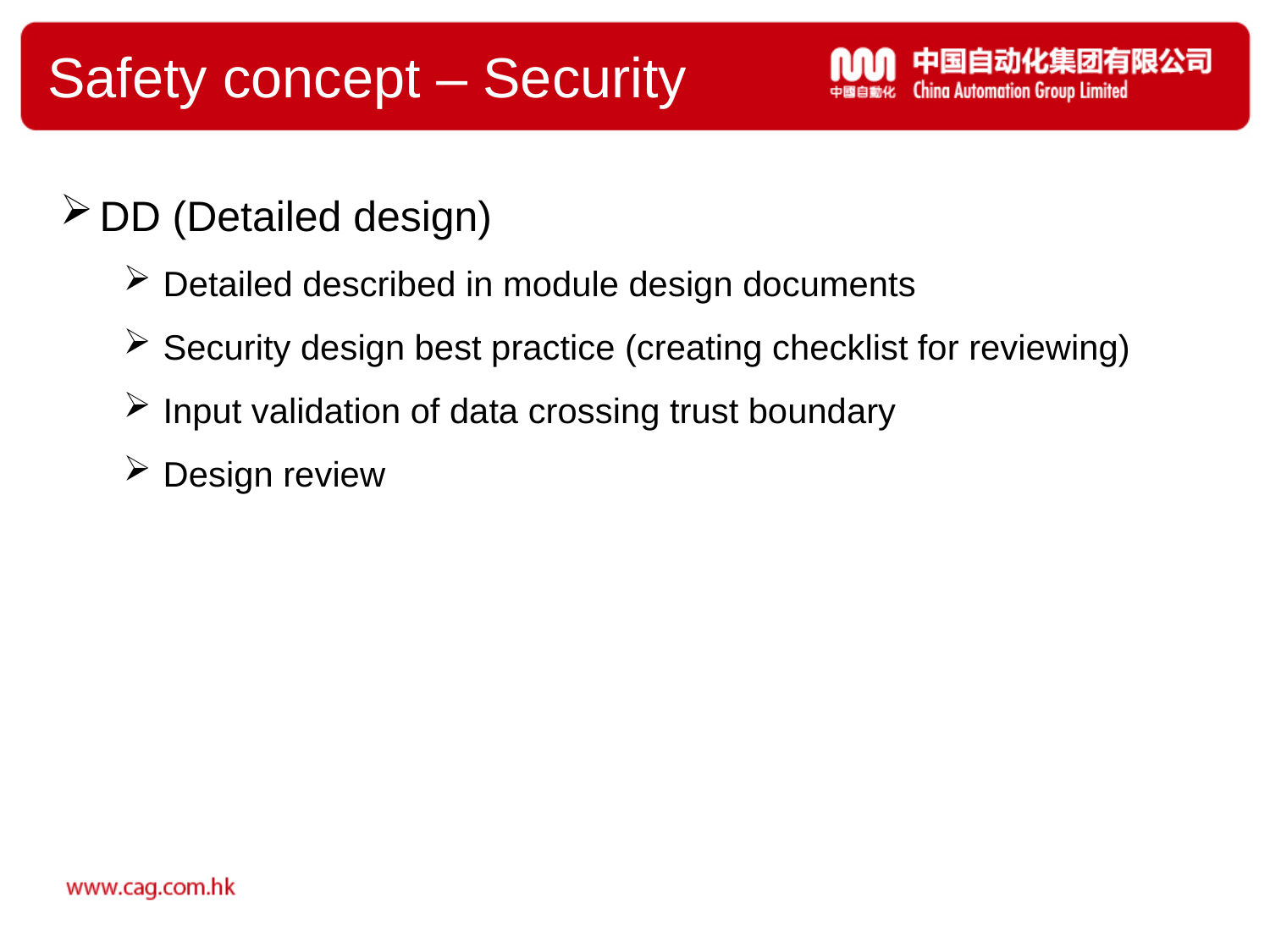

# Safety concept – Security

DD (Detailed design)
Detailed described in module design documents
Security design best practice (creating checklist for reviewing)
Input validation of data crossing trust boundary
Design review